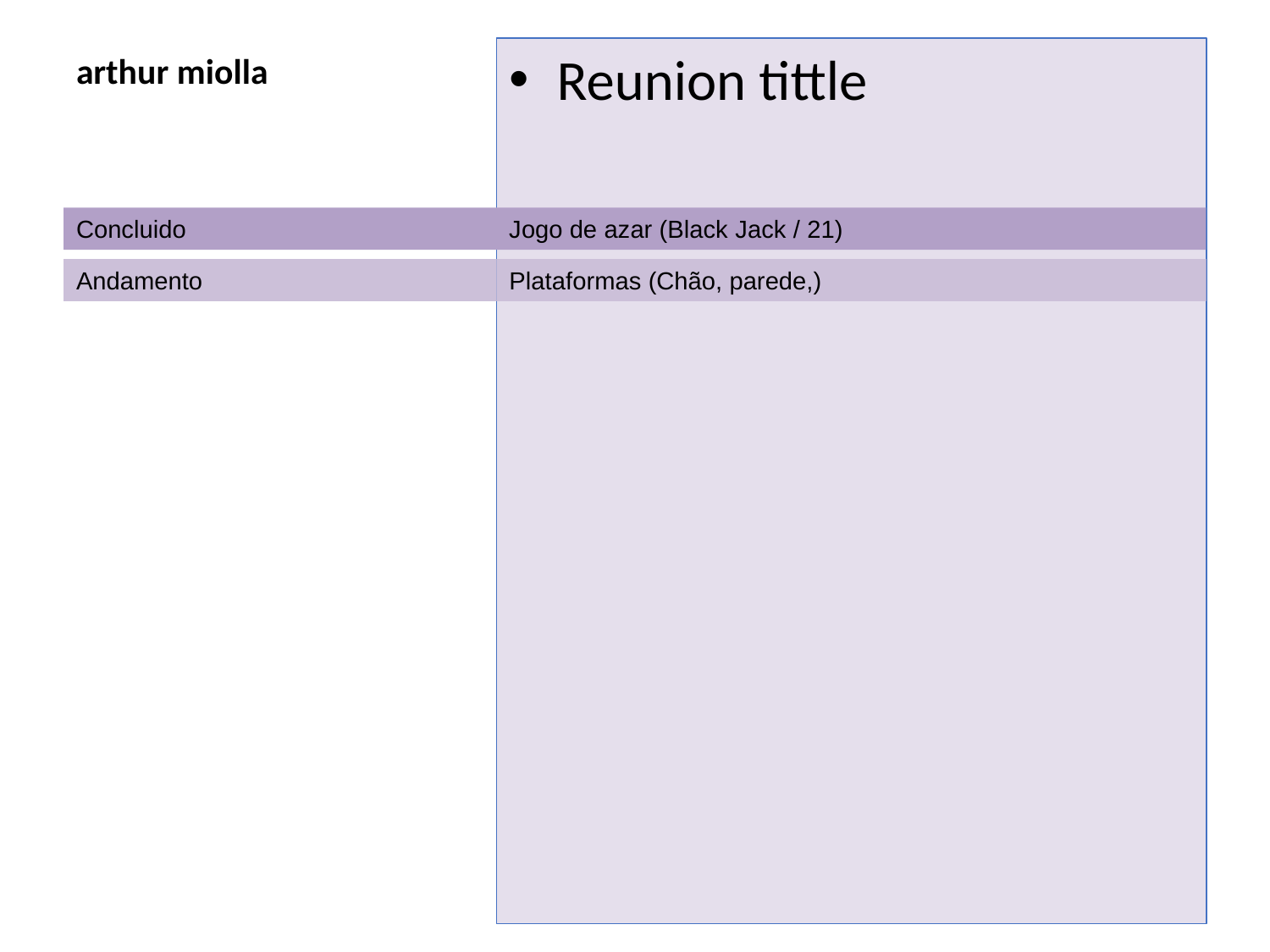

# arthur miolla
Reunion tittle
Jogo de azar (Black Jack / 21)
Concluido
Andamento
Plataformas (Chão, parede,)